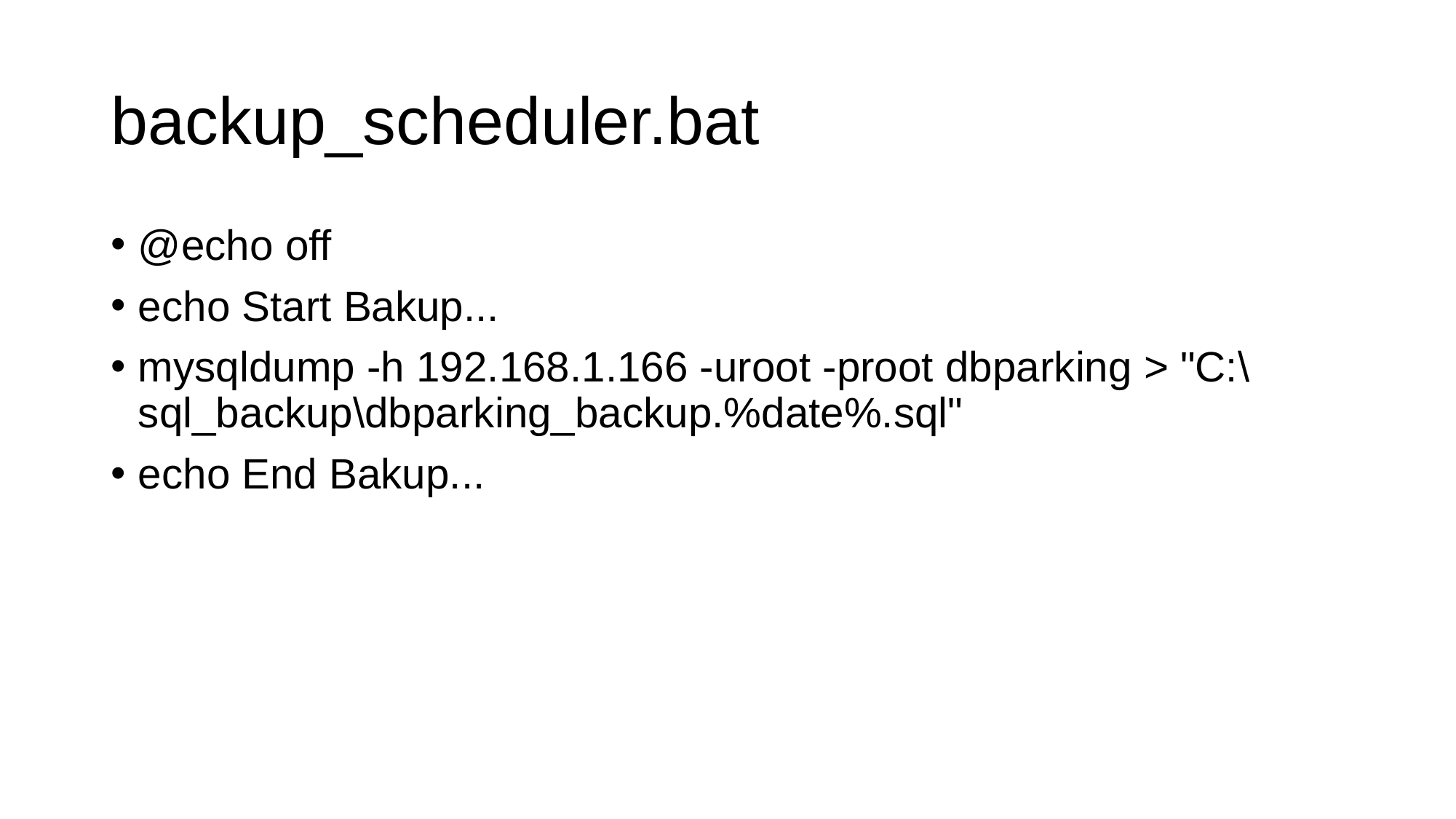

# backup_scheduler.bat
@echo off
echo Start Bakup...
mysqldump -h 192.168.1.166 -uroot -proot dbparking > "C:\sql_backup\dbparking_backup.%date%.sql"
echo End Bakup...